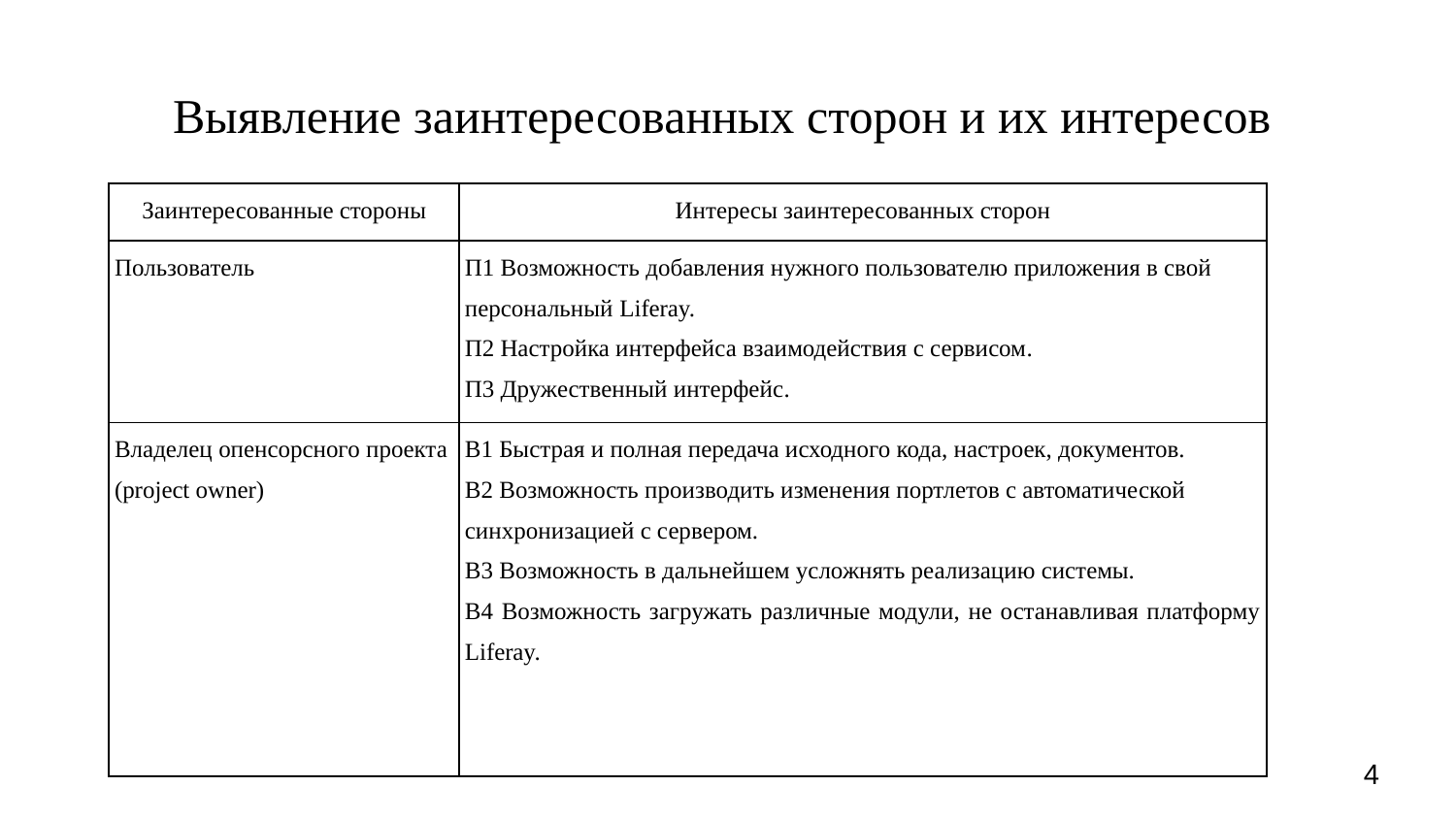

Выявление заинтересованных сторон и их интересов
| Заинтересованные стороны | Интересы заинтересованных сторон |
| --- | --- |
| Пользователь | П1 Возможность добавления нужного пользователю приложения в свой персональный Liferay. П2 Настройка интерфейса взаимодействия с сервисом. П3 Дружественный интерфейс. |
| Владелец опенсорсного проекта (project owner) | В1 Быстрая и полная передача исходного кода, настроек, документов. В2 Возможность производить изменения портлетов с автоматической синхронизацией с сервером. В3 Возможность в дальнейшем усложнять реализацию системы. В4 Возможность загружать различные модули, не останавливая платформу Liferay. |
4